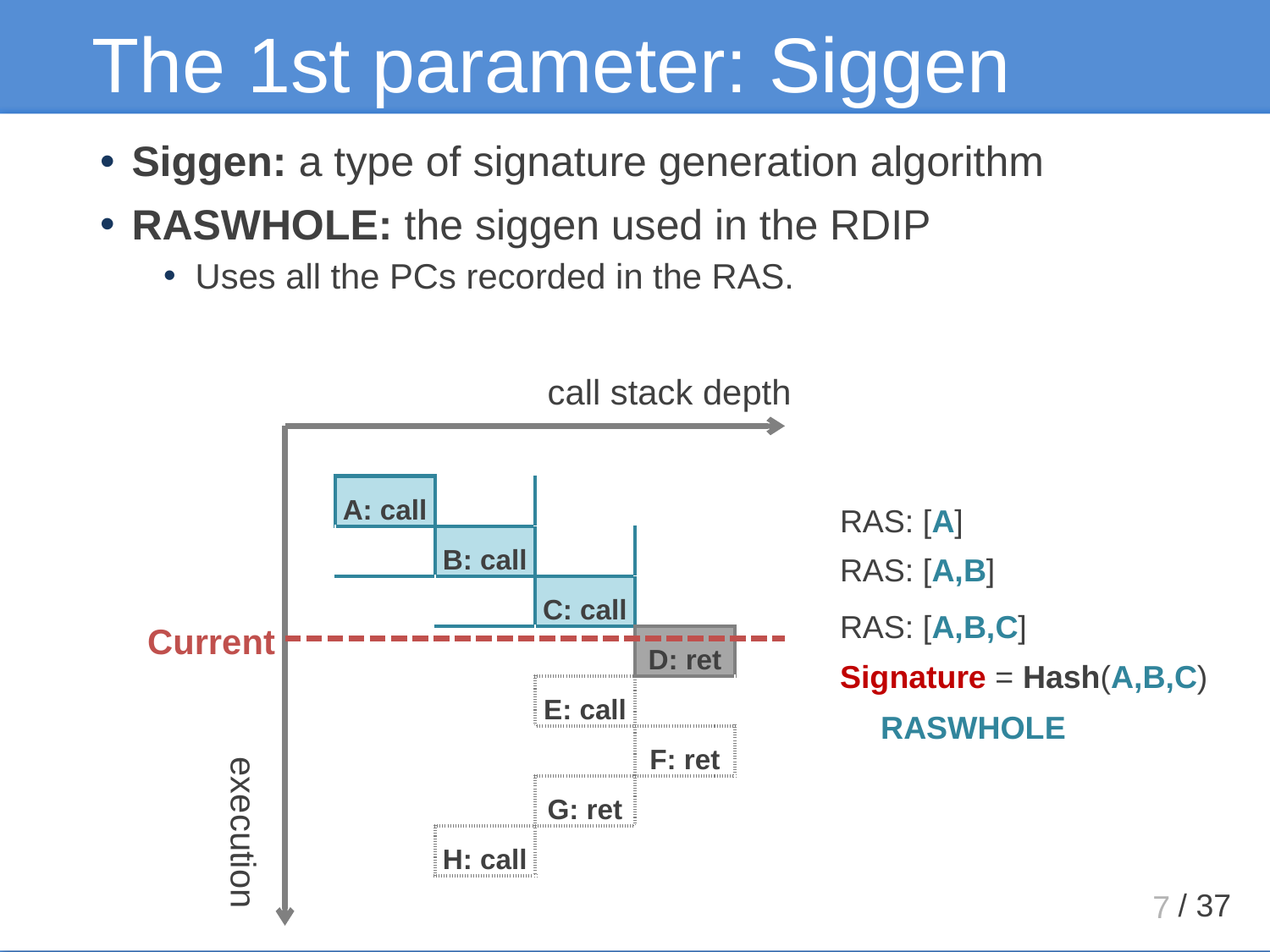

# The 1st parameter: Siggen
Siggen: a type of signature generation algorithm
RASWHOLE: the siggen used in the RDIP
Uses all the PCs recorded in the RAS.
call stack depth
| A: call |  |  |  |
| --- | --- | --- | --- |
|  | B: call |  |  |
|  |  | C: call |  |
|  |  |  | D: ret |
|  |  | E: call |  |
|  |  |  | F: ret |
|  |  | G: ret |  |
|  | H: call |  |  |
RAS: [A]
RAS: [A,B]
RAS: [A,B,C]
Current
Signature = Hash(A,B,C)
RASWHOLE
execution
7